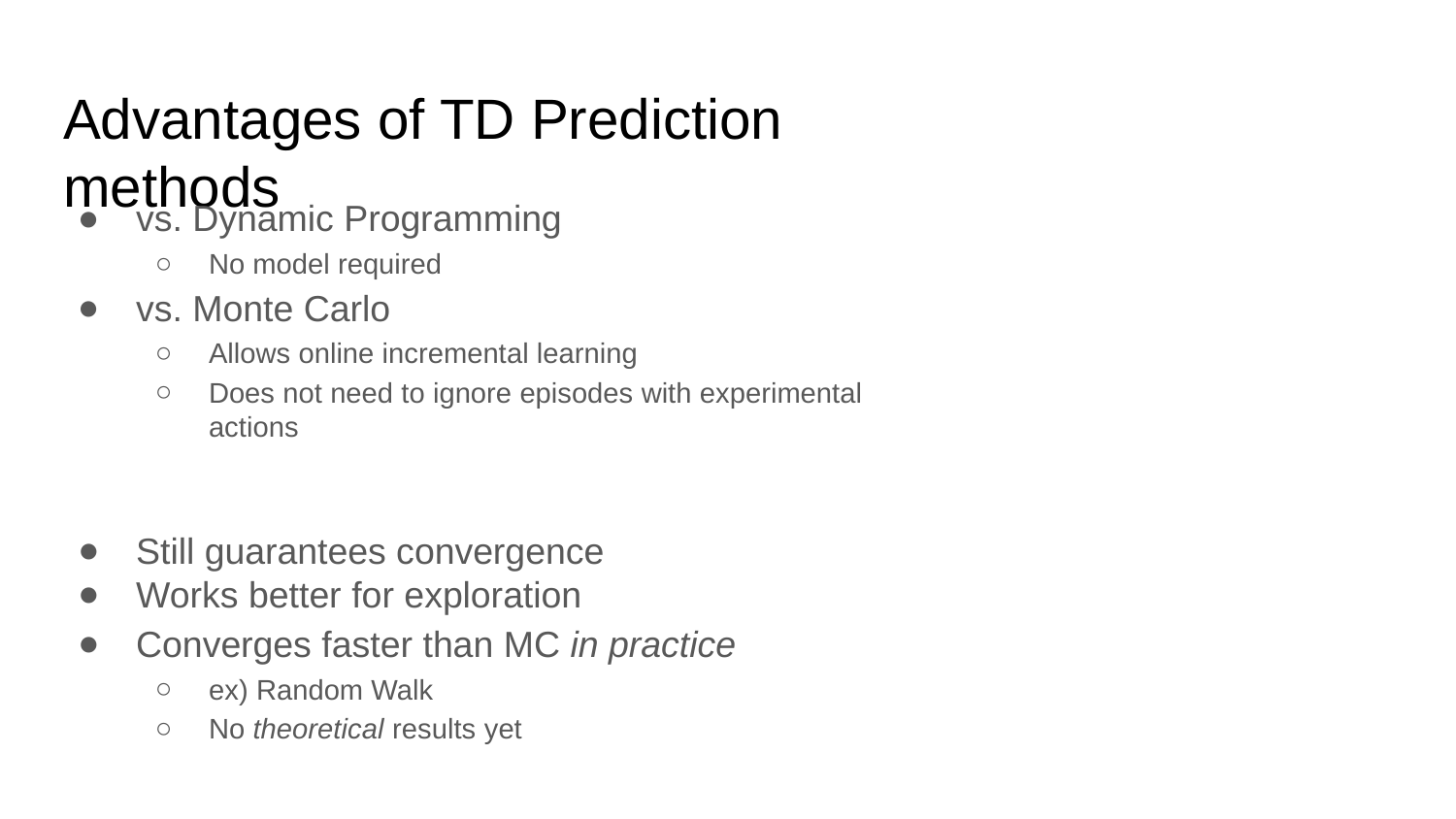

# Advantages of TD Prediction methods
vs. Dynamic Programming
No model required
vs. Monte Carlo
Allows online incremental learning
Does not need to ignore episodes with experimental actions
Still guarantees convergence
Works better for exploration
Converges faster than MC in practice
ex) Random Walk
No theoretical results yet